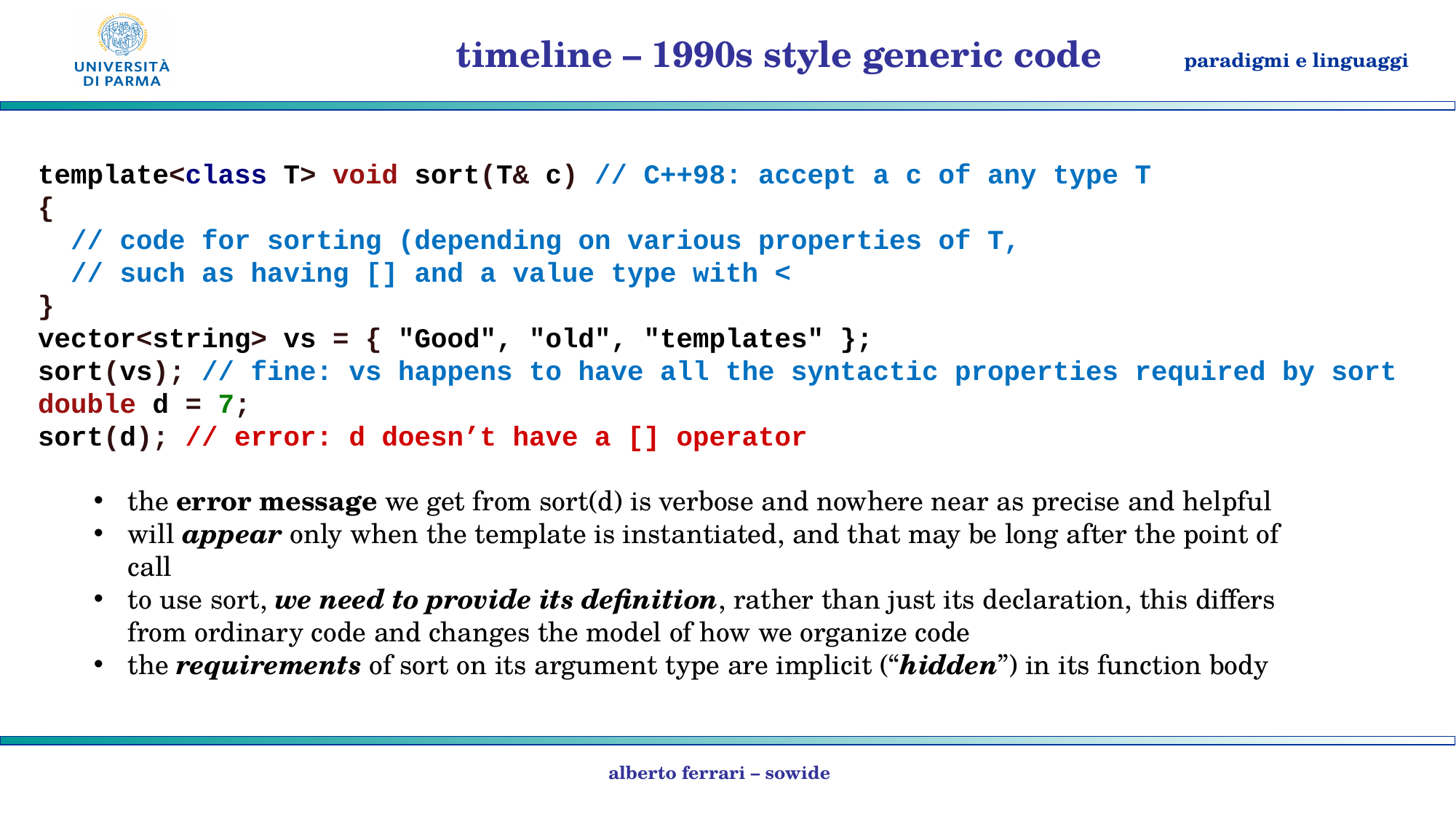

# timeline – 1990s style generic code
template<class T> void sort(T& c) // C++98: accept a c of any type T
{
  // code for sorting (depending on various properties of T,
  // such as having [] and a value type with <
}
vector<string> vs = { "Good", "old", "templates" };
sort(vs); // fine: vs happens to have all the syntactic properties required by sort
double d = 7;
sort(d); // error: d doesn’t have a [] operator
the error message we get from sort(d) is verbose and nowhere near as precise and helpful
will appear only when the template is instantiated, and that may be long after the point of call
to use sort, we need to provide its definition, rather than just its declaration, this differs from ordinary code and changes the model of how we organize code
the requirements of sort on its argument type are implicit (“hidden”) in its function body
alberto ferrari – sowide